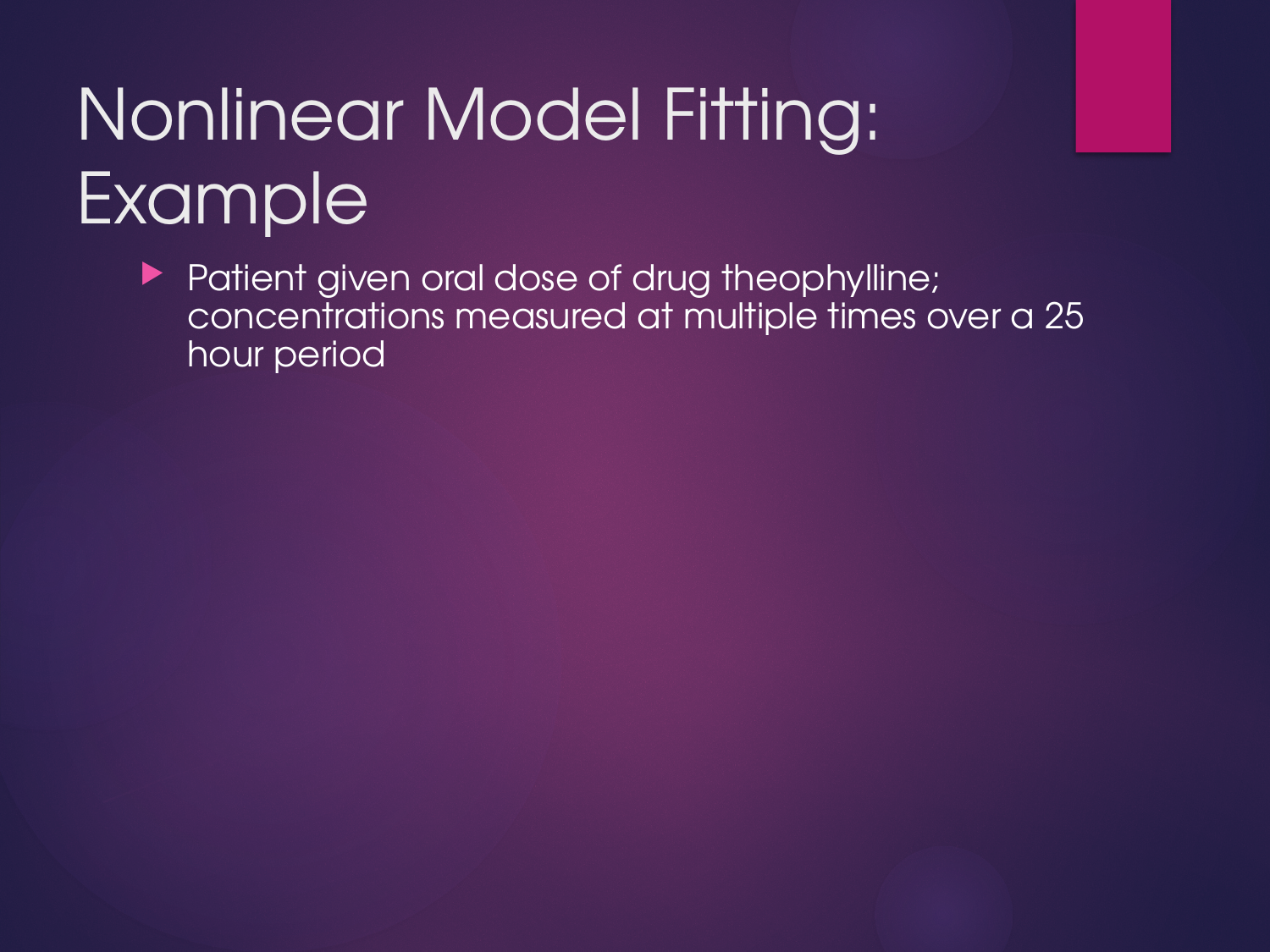

# Nonlinear Model Fitting: Example
Patient given oral dose of drug theophylline; concentrations measured at multiple times over a 25 hour period